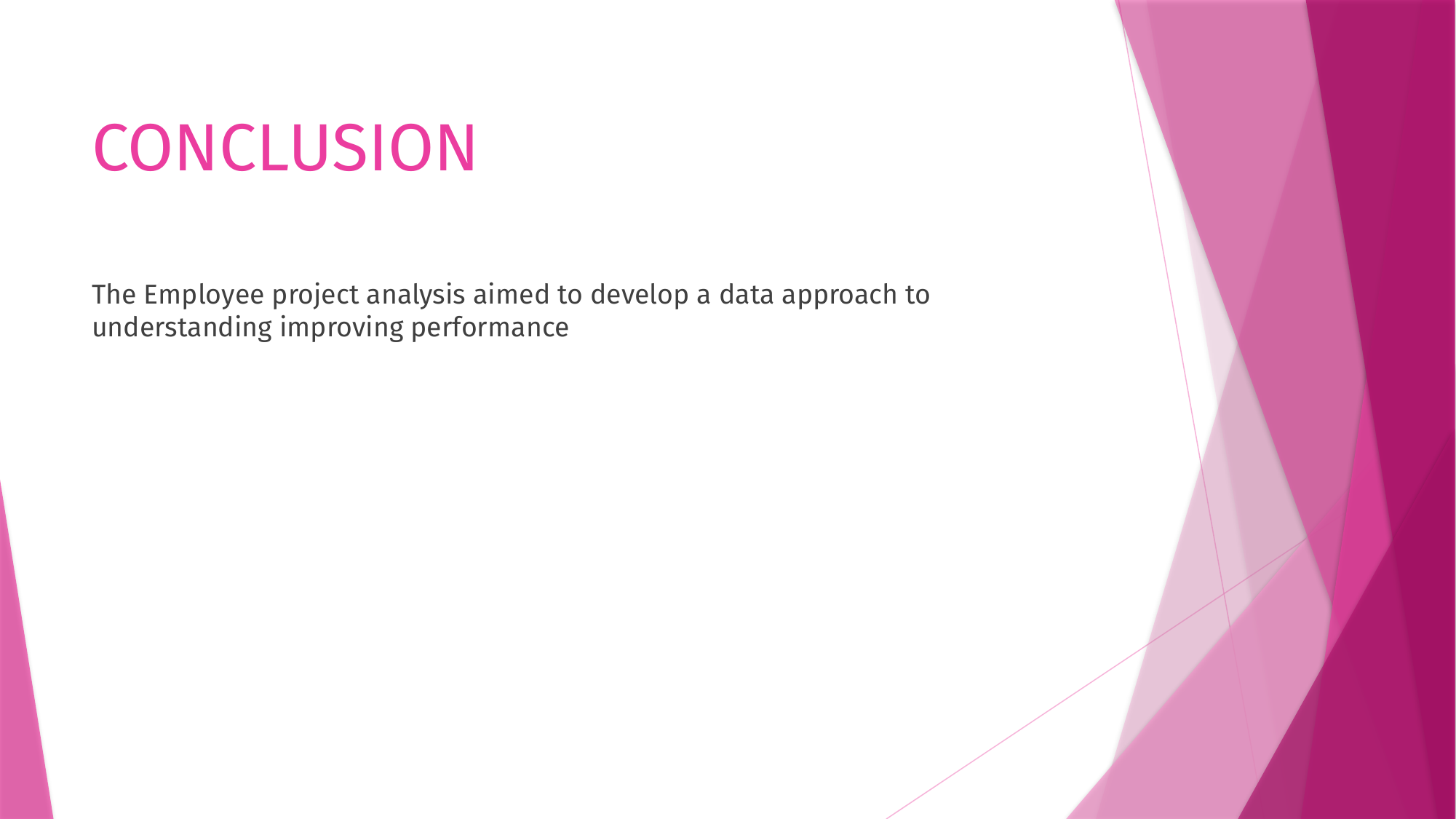

# CONCLUSION
The Employee project analysis aimed to develop a data approach to understanding improving performance